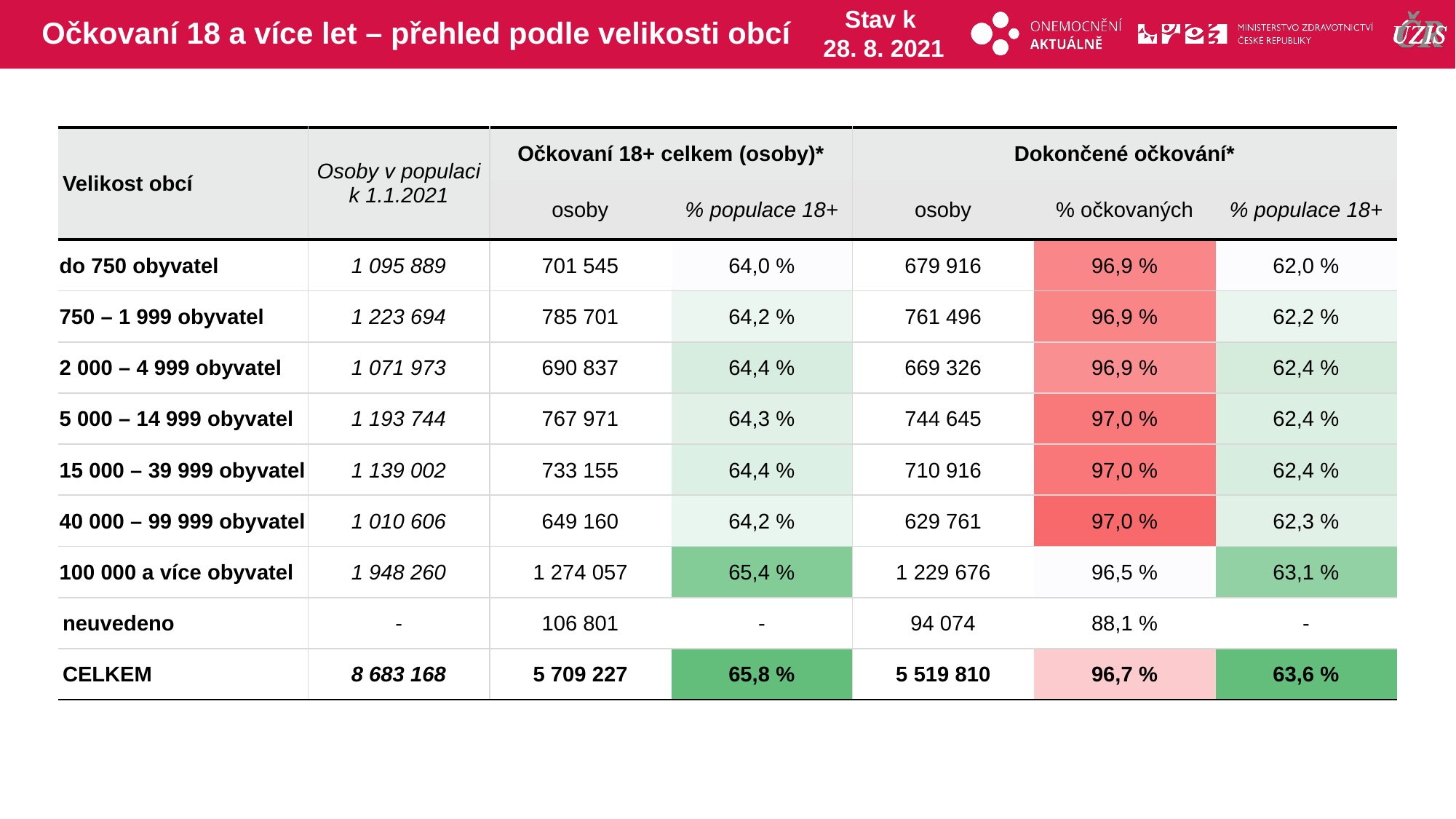

# Očkovaní 18 a více let – přehled podle velikosti obcí
Stav k
28. 8. 2021
| Velikost obcí | Osoby v populaci k 1.1.2021 | Očkovaní 18+ celkem (osoby)\* |  | Dokončené očkování\* |  |  |
| --- | --- | --- | --- | --- | --- | --- |
|  |  | osoby | % populace 18+ | osoby | % očkovaných | % populace 18+ |
| do 750 obyvatel | 1 095 889 | 701 545 | 64,0 % | 679 916 | 96,9 % | 62,0 % |
| 750 – 1 999 obyvatel | 1 223 694 | 785 701 | 64,2 % | 761 496 | 96,9 % | 62,2 % |
| 2 000 – 4 999 obyvatel | 1 071 973 | 690 837 | 64,4 % | 669 326 | 96,9 % | 62,4 % |
| 5 000 – 14 999 obyvatel | 1 193 744 | 767 971 | 64,3 % | 744 645 | 97,0 % | 62,4 % |
| 15 000 – 39 999 obyvatel | 1 139 002 | 733 155 | 64,4 % | 710 916 | 97,0 % | 62,4 % |
| 40 000 – 99 999 obyvatel | 1 010 606 | 649 160 | 64,2 % | 629 761 | 97,0 % | 62,3 % |
| 100 000 a více obyvatel | 1 948 260 | 1 274 057 | 65,4 % | 1 229 676 | 96,5 % | 63,1 % |
| neuvedeno | - | 106 801 | - | 94 074 | 88,1 % | - |
| CELKEM | 8 683 168 | 5 709 227 | 65,8 % | 5 519 810 | 96,7 % | 63,6 % |
|  |  |  |  |  |  |
| --- | --- | --- | --- | --- | --- |
|  |  |  |  |  |  |
|  |  |  |  |  |  |
|  |  |  |  |  |  |
|  |  |  |  |  |  |
|  |  |  |  |  |  |
|  |  |  |  |  |  |
|  |  |  |  |  |  |
|  |  |  |  |  |  |